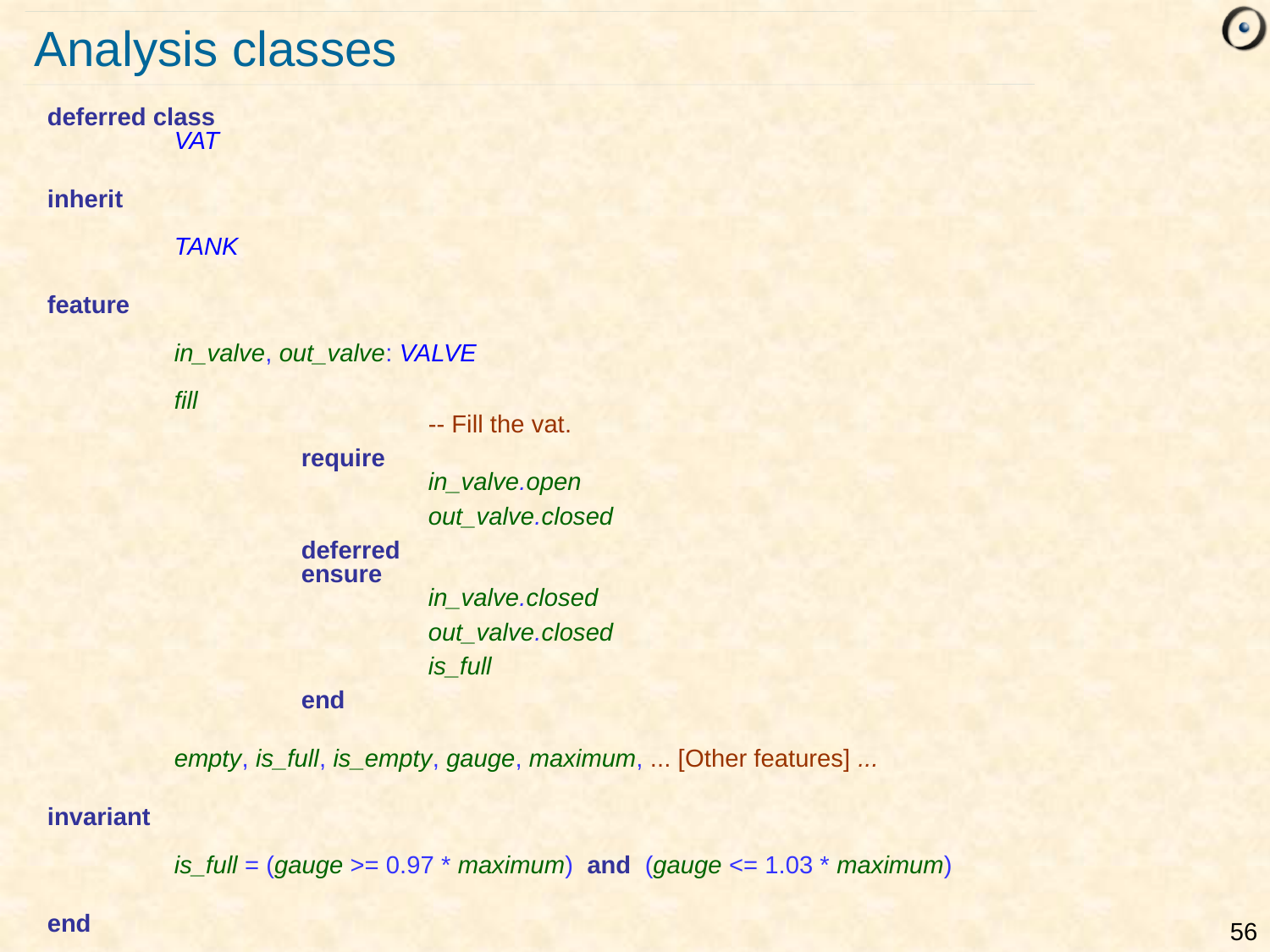

# Analysis classes
deferred class
	VAT

inherit
	TANK

feature
	in_valve, out_valve: VALVE
	fill
			-- Fill the vat.
		require
			in_valve.open
			out_valve.closed
		deferred
		ensure
			in_valve.closed
			out_valve.closed
			is_full
		end

	empty, is_full, is_empty, gauge, maximum, ... [Other features] ...

invariant
	is_full = (gauge >= 0.97 * maximum)  and  (gauge <= 1.03 * maximum)

end